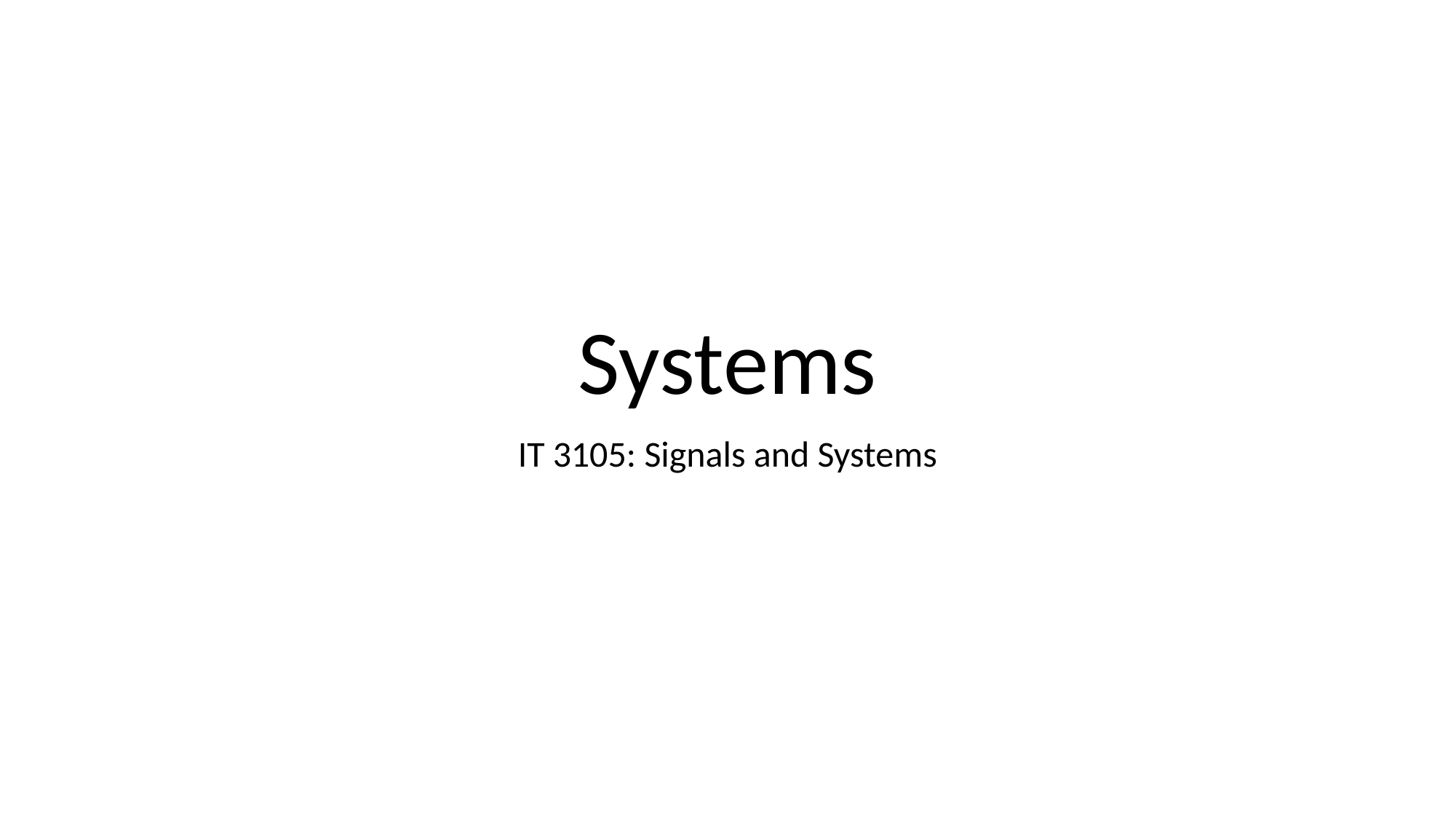

# Systems
IT 3105: Signals and Systems